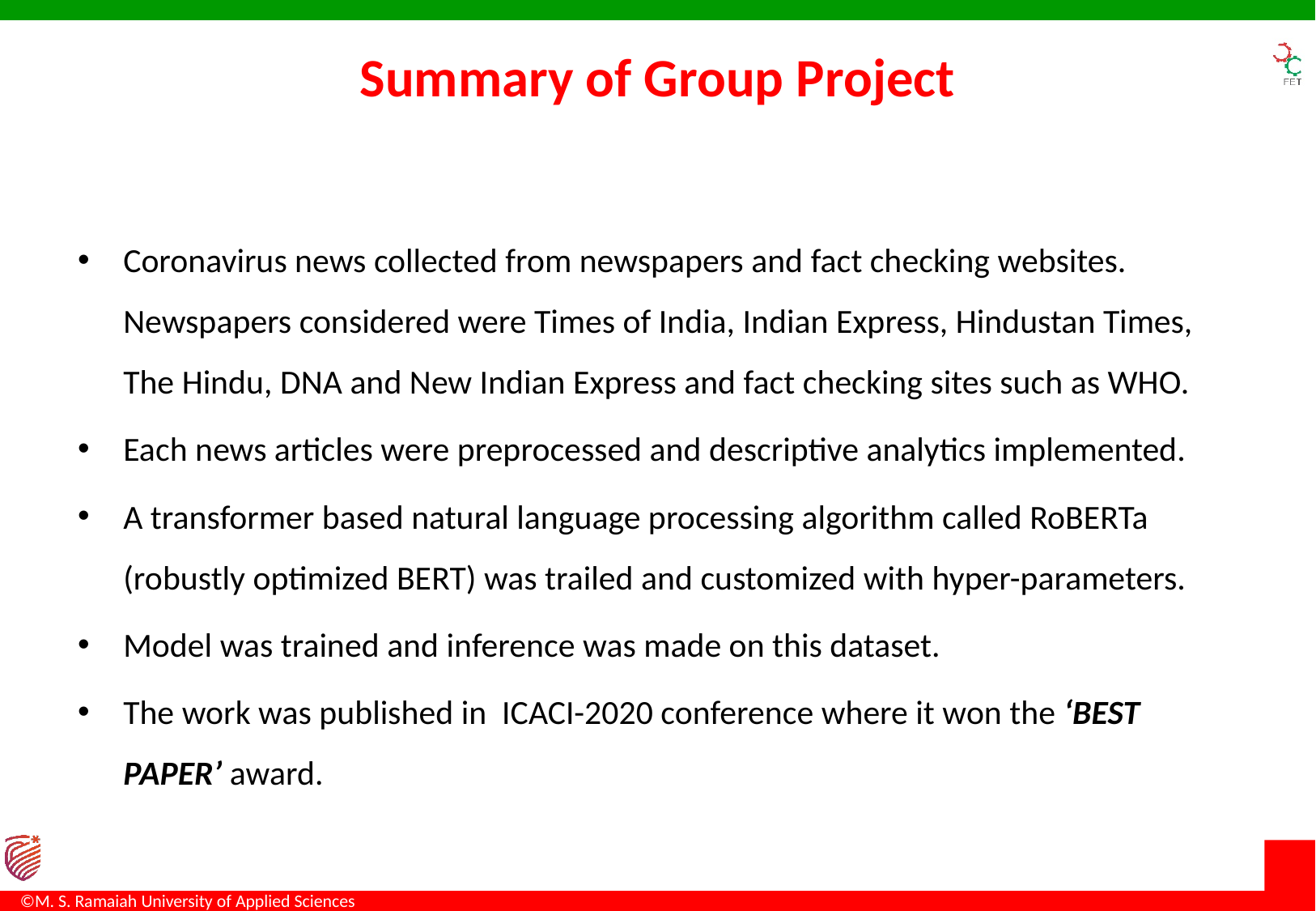

# Summary of Group Project
Coronavirus news collected from newspapers and fact checking websites. Newspapers considered were Times of India, Indian Express, Hindustan Times, The Hindu, DNA and New Indian Express and fact checking sites such as WHO.
Each news articles were preprocessed and descriptive analytics implemented.
A transformer based natural language processing algorithm called RoBERTa (robustly optimized BERT) was trailed and customized with hyper-parameters.
Model was trained and inference was made on this dataset.
The work was published in  ICACI-2020 conference where it won the ‘BEST PAPER’ award.